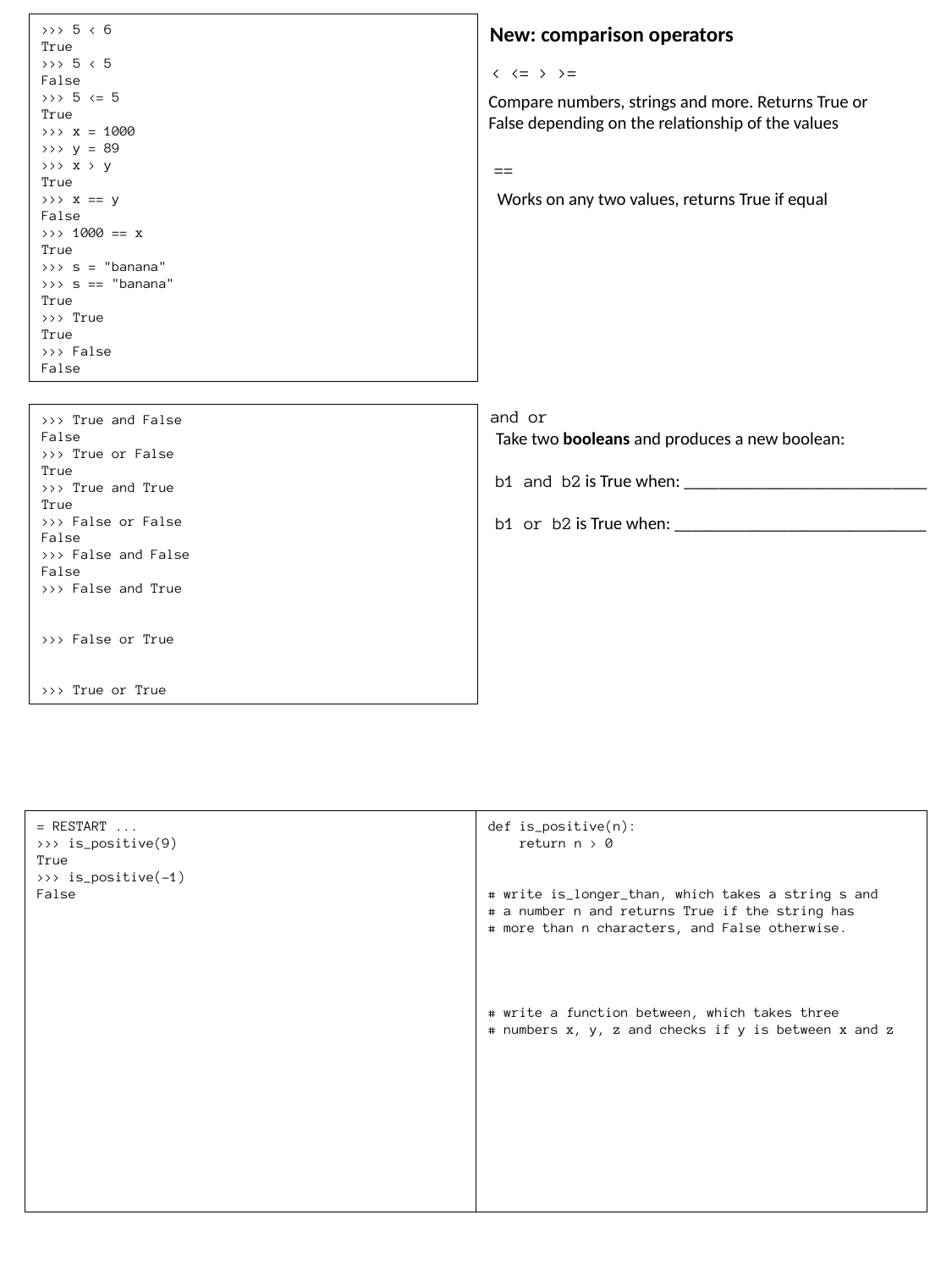

>>> 5 < 6
True
>>> 5 < 5
False
>>> 5 <= 5
True
>>> x = 1000
>>> y = 89
>>> x > y
True
>>> x == y
False
>>> 1000 == x
True
>>> s = "banana"
>>> s == "banana"
True
>>> True
True
>>> False
False
New: comparison operators
< <= > >=
Compare numbers, strings and more. Returns True or False depending on the relationship of the values
==
Works on any two values, returns True if equal
and or
>>> True and False
False
>>> True or False
True
>>> True and True
True
>>> False or False
False
>>> False and False
False
>>> False and True

>>> False or True

>>> True or True
Take two booleans and produces a new boolean:

b1 and b2 is True when: ____________________________

b1 or b2 is True when: _____________________________
= RESTART ...
>>> is_positive(9)
True
>>> is_positive(-1)
False

def is_positive(n):
    return n > 0

# write is_longer_than, which takes a string s and
# a number n and returns True if the string has
# more than n characters, and False otherwise.

# write a function between, which takes three
# numbers x, y, z and checks if y is between x and z